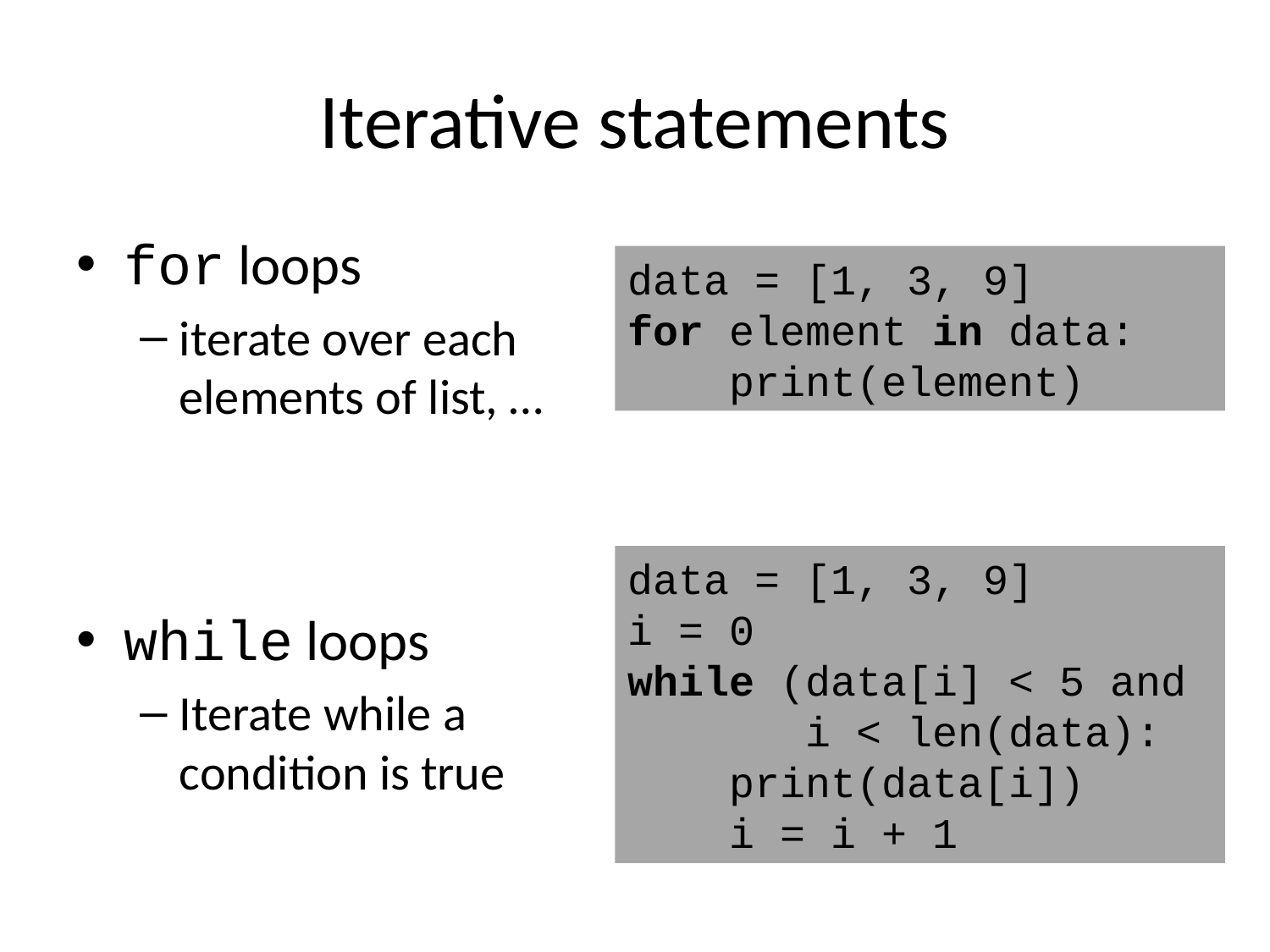

# Iterative statements
for loops
iterate over each
elements of list, …

while loops
Iterate while a
condition is true
data = [1, 3, 9]
for element in data:
    print(element)
data = [1, 3, 9]
i = 0
while (data[i] < 5 and
       i < len(data):
    print(data[i])
    i = i + 1